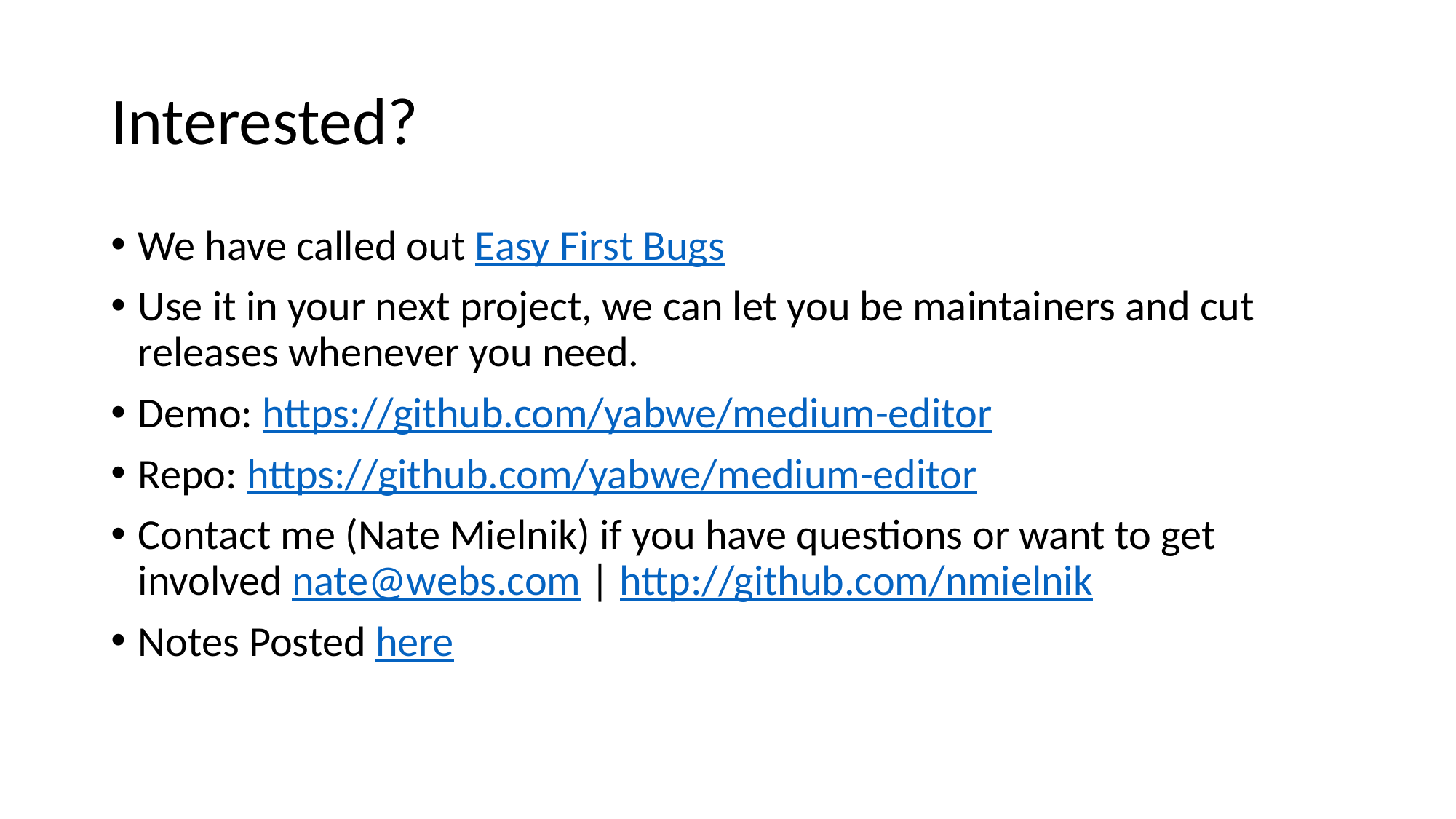

# Interested?
We have called out Easy First Bugs
Use it in your next project, we can let you be maintainers and cut releases whenever you need.
Demo: https://github.com/yabwe/medium-editor
Repo: https://github.com/yabwe/medium-editor
Contact me (Nate Mielnik) if you have questions or want to get involved nate@webs.com | http://github.com/nmielnik
Notes Posted here